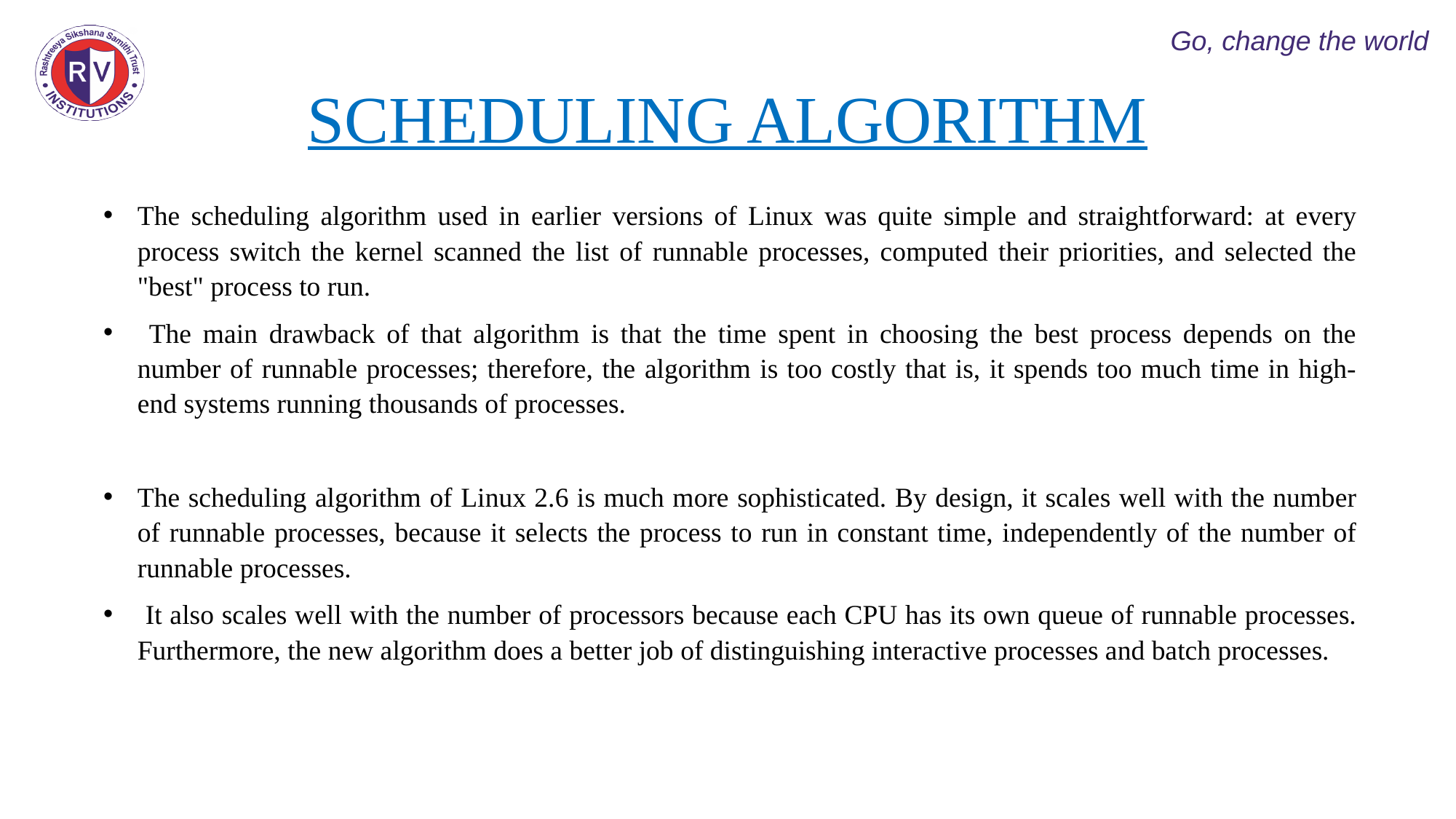

SCHEDULING ALGORITHM
Go, change the world

The scheduling algorithm used in earlier versions of Linux was quite simple and straightforward: at every process switch the kernel scanned the list of runnable processes, computed their priorities, and selected the "best" process to run.
 The main drawback of that algorithm is that the time spent in choosing the best process depends on the number of runnable processes; therefore, the algorithm is too costly that is, it spends too much time in high-end systems running thousands of processes.

The scheduling algorithm of Linux 2.6 is much more sophisticated. By design, it scales well with the number of runnable processes, because it selects the process to run in constant time, independently of the number of runnable processes.
 It also scales well with the number of processors because each CPU has its own queue of runnable processes. Furthermore, the new algorithm does a better job of distinguishing interactive processes and batch processes.